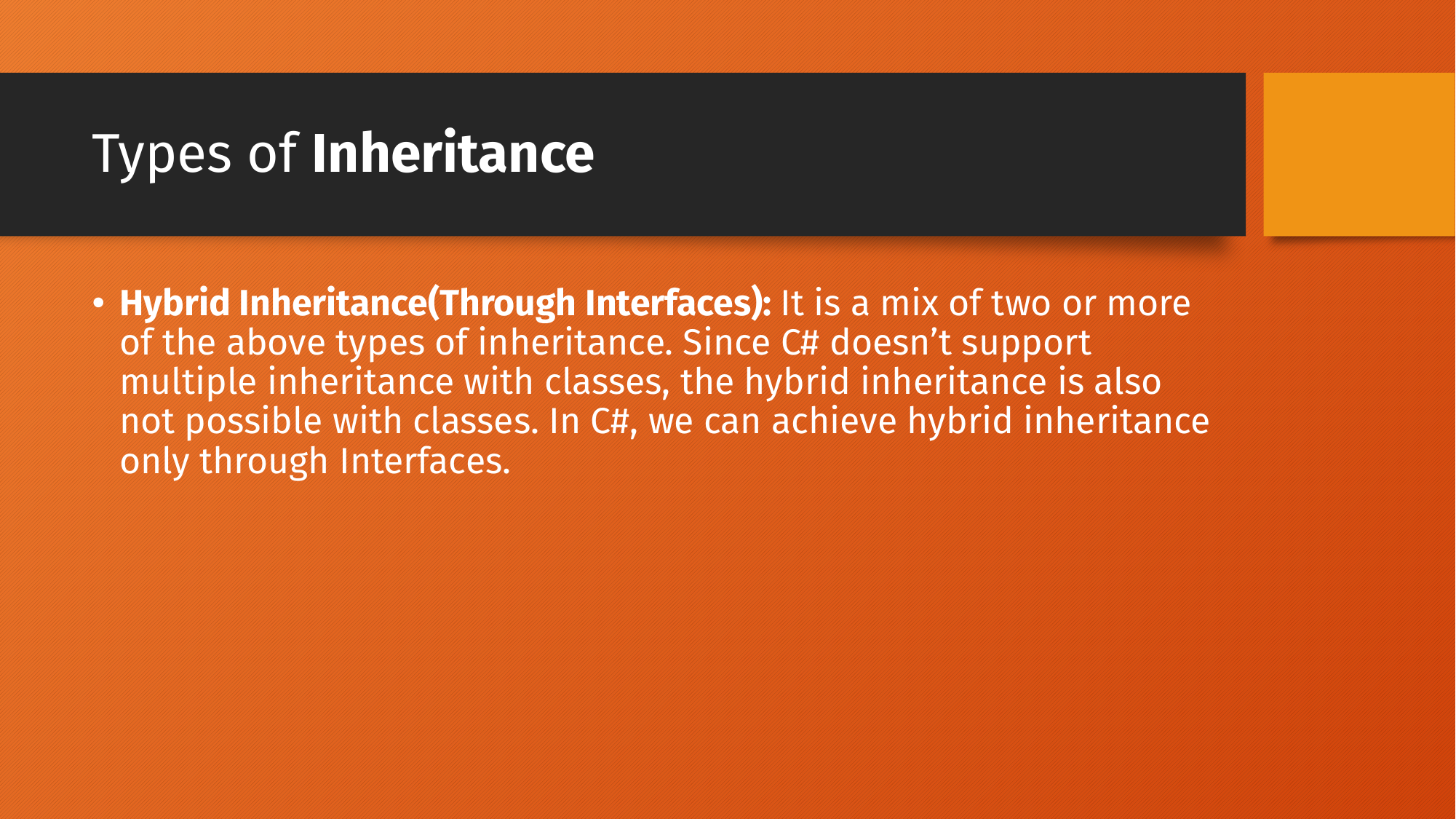

# Types of Inheritance
Hybrid Inheritance(Through Interfaces): It is a mix of two or more of the above types of inheritance. Since C# doesn’t support multiple inheritance with classes, the hybrid inheritance is also not possible with classes. In C#, we can achieve hybrid inheritance only through Interfaces.